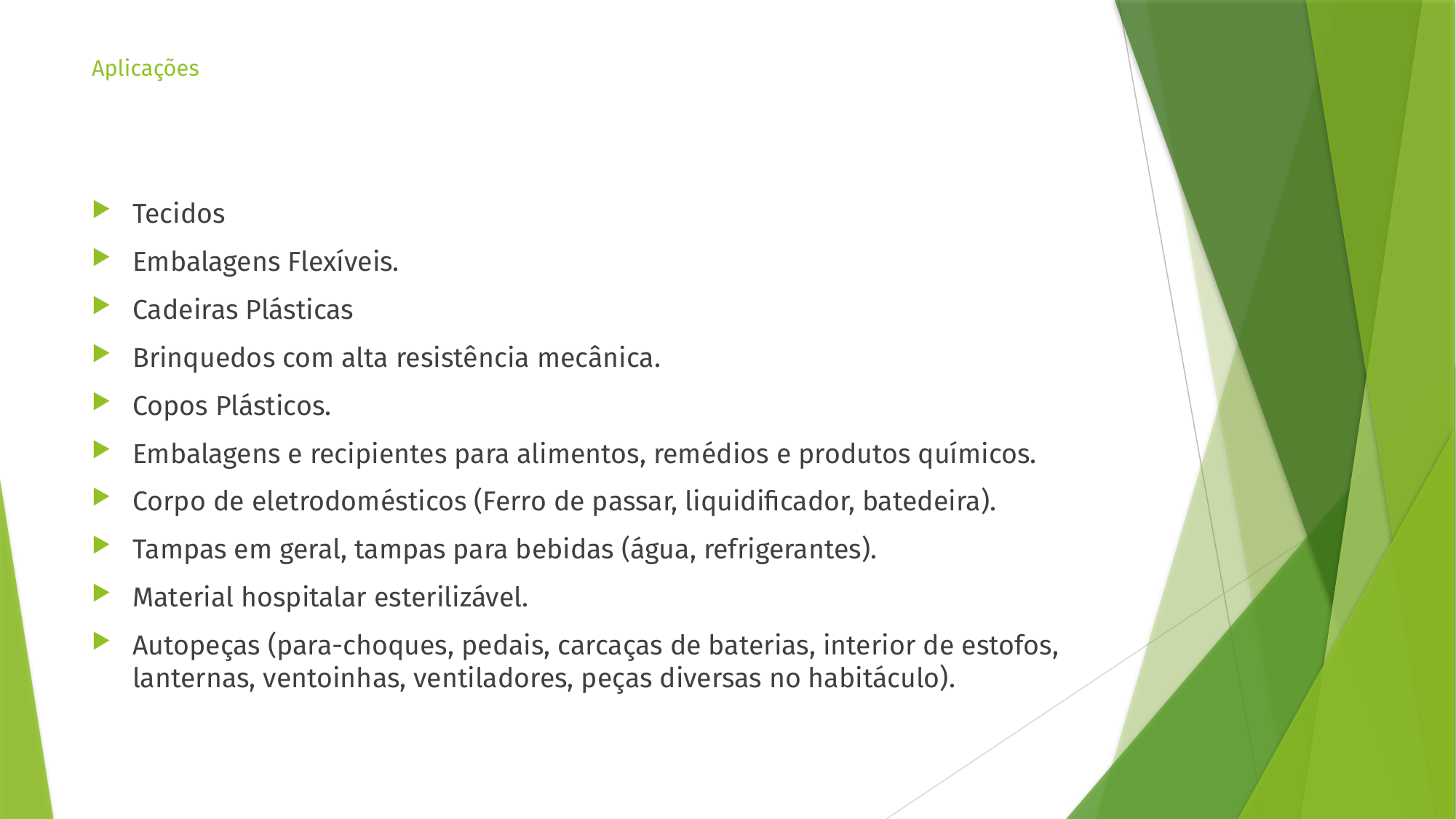

# Aplicações
Tecidos
Embalagens Flexíveis.
Cadeiras Plásticas
Brinquedos com alta resistência mecânica.
Copos Plásticos.
Embalagens e recipientes para alimentos, remédios e produtos químicos.
Corpo de eletrodomésticos (Ferro de passar, liquidificador, batedeira).
Tampas em geral, tampas para bebidas (água, refrigerantes).
Material hospitalar esterilizável.
Autopeças (para-choques, pedais, carcaças de baterias, interior de estofos, lanternas, ventoinhas, ventiladores, peças diversas no habitáculo).